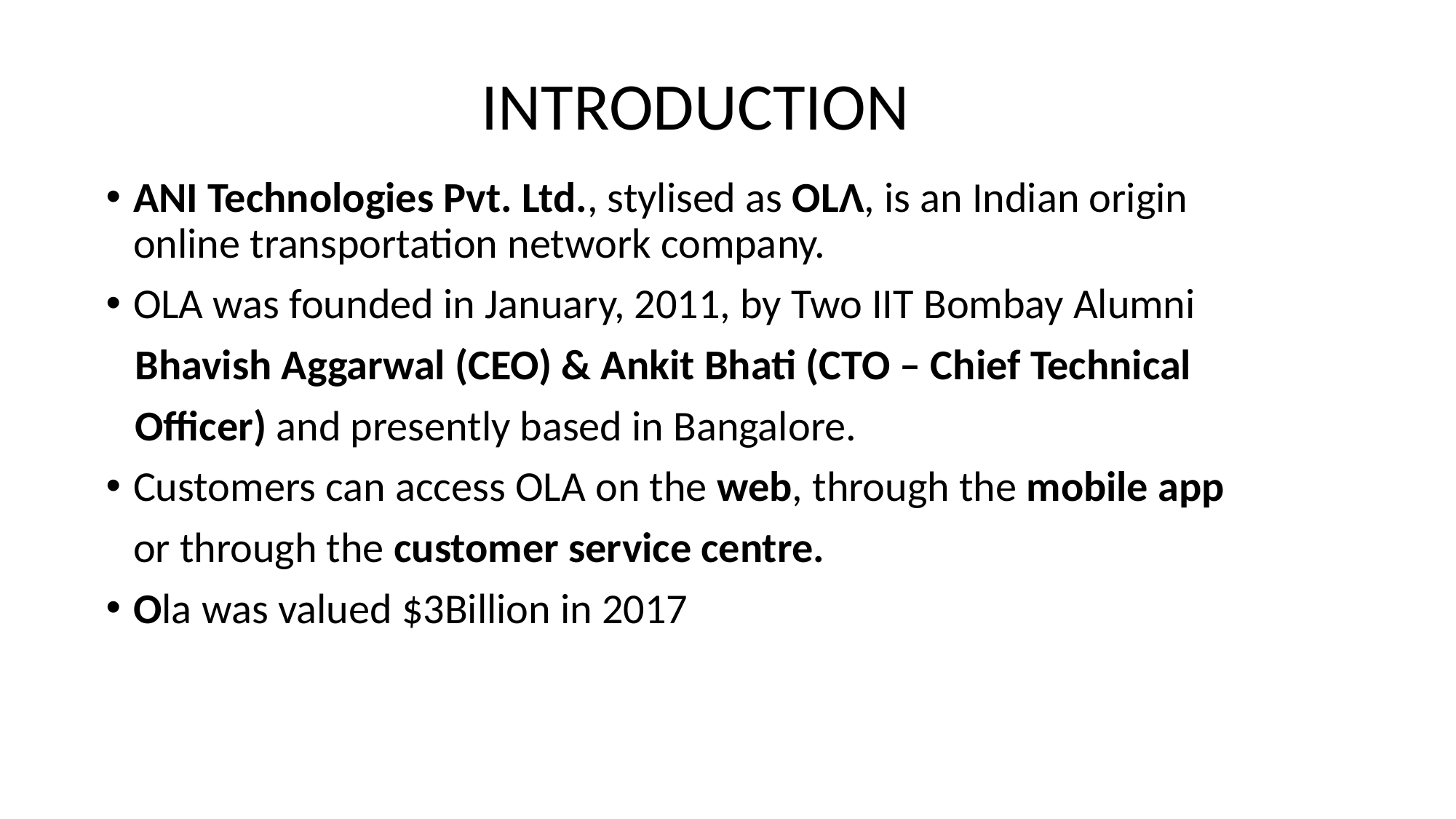

# INTRODUCTION
ANI Technologies Pvt. Ltd., stylised as OLΛ, is an Indian origin online transportation network company.
OLA was founded in January, 2011, by Two IIT Bombay Alumni
   Bhavish Aggarwal (CEO) & Ankit Bhati (CTO – Chief Technical
   Officer) and presently based in Bangalore.
Customers can access OLA on the web, through the mobile app
 	or through the customer service centre.
Ola was valued $3Billion in 2017